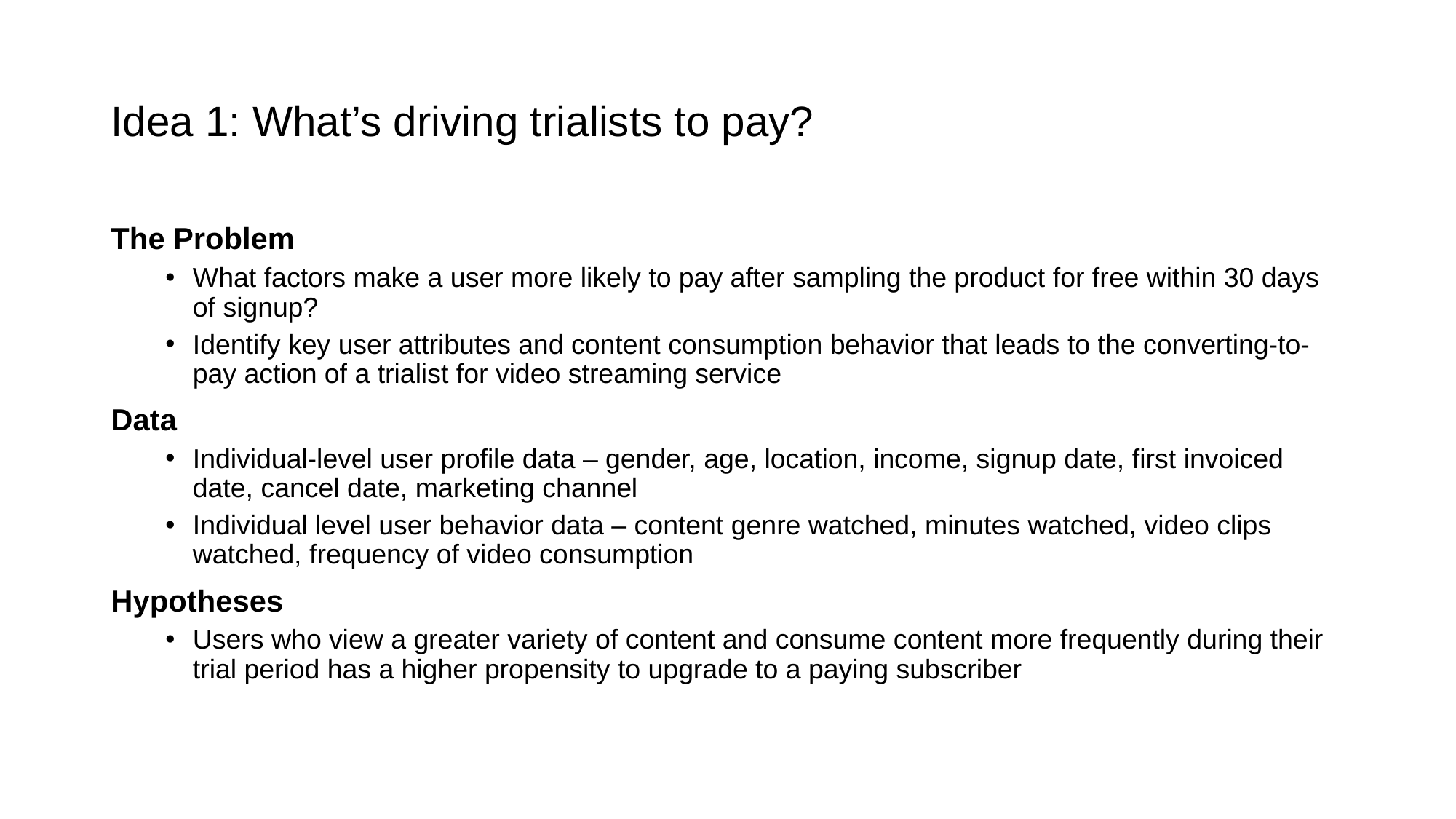

# Idea 1: What’s driving trialists to pay?
The Problem
What factors make a user more likely to pay after sampling the product for free within 30 days of signup?
Identify key user attributes and content consumption behavior that leads to the converting-to-pay action of a trialist for video streaming service
Data
Individual-level user profile data – gender, age, location, income, signup date, first invoiced date, cancel date, marketing channel
Individual level user behavior data – content genre watched, minutes watched, video clips watched, frequency of video consumption
Hypotheses
Users who view a greater variety of content and consume content more frequently during their trial period has a higher propensity to upgrade to a paying subscriber